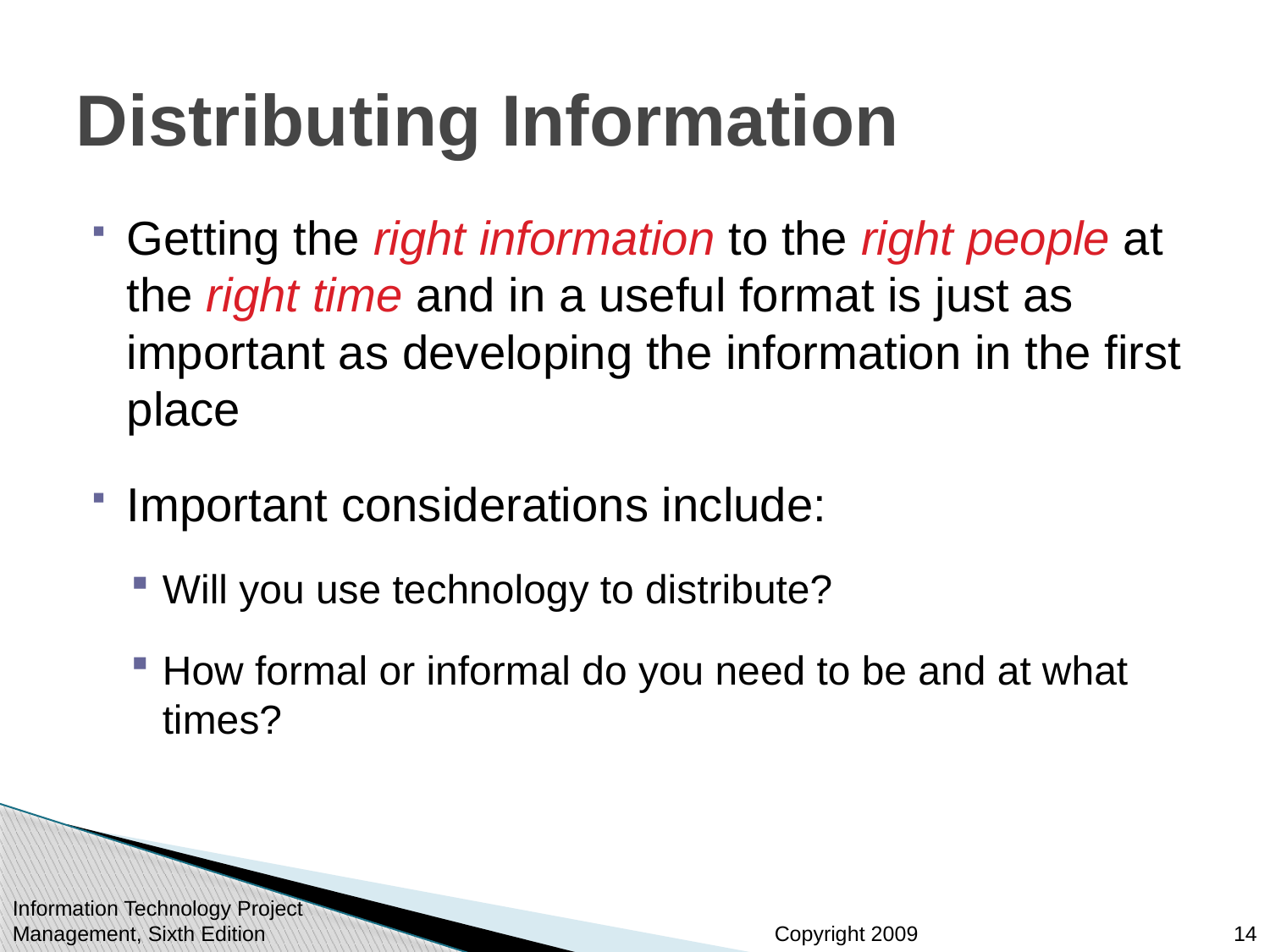

# Distributing Information
Getting the right information to the right people at the right time and in a useful format is just as important as developing the information in the first place
Important considerations include:
Will you use technology to distribute?
How formal or informal do you need to be and at what times?
Information Technology Project Management, Sixth Edition
14